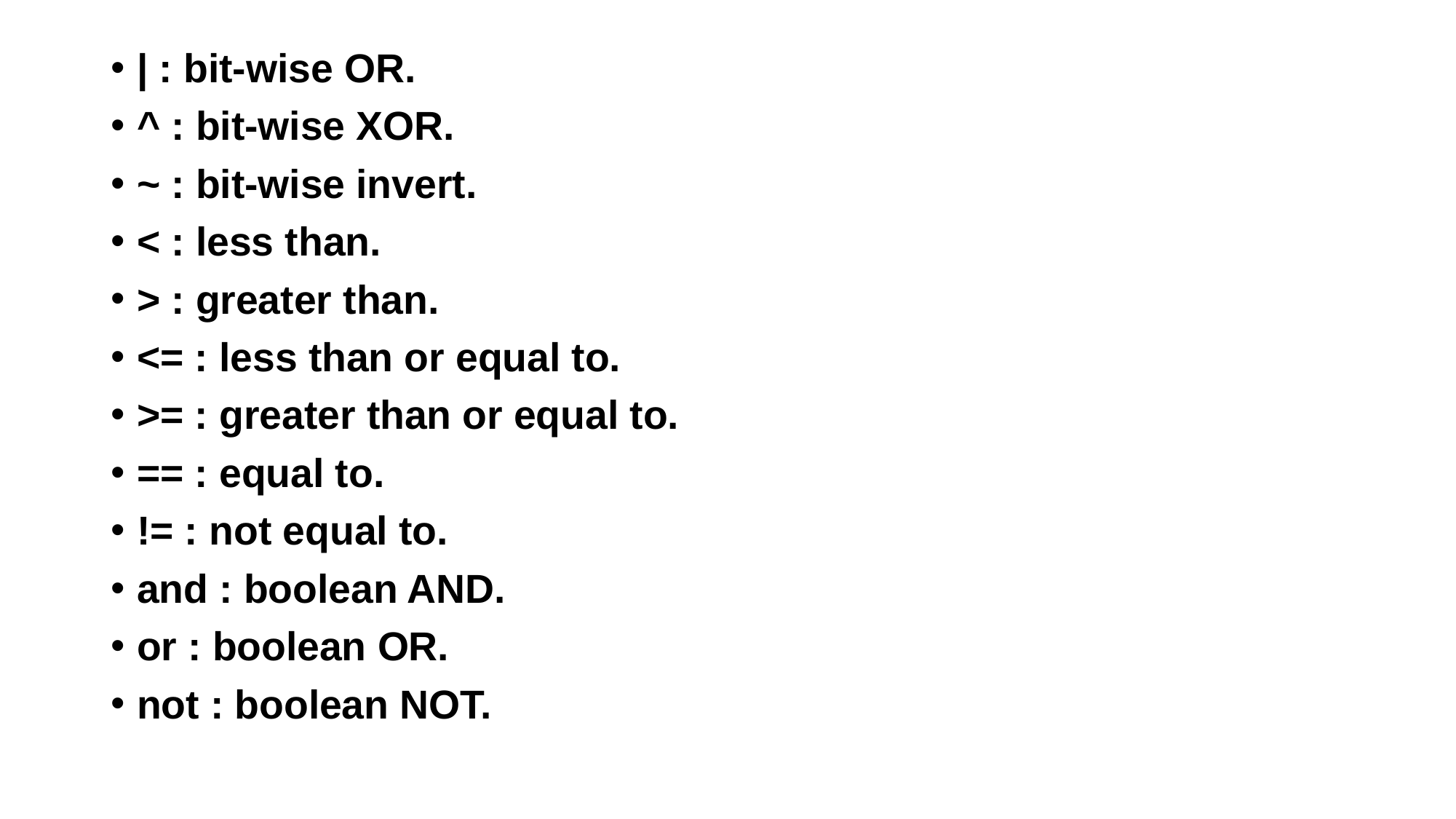

| : bit-wise OR.
^ : bit-wise XOR.
~ : bit-wise invert.
< : less than.
> : greater than.
<= : less than or equal to.
>= : greater than or equal to.
== : equal to.
!= : not equal to.
and : boolean AND.
or : boolean OR.
not : boolean NOT.